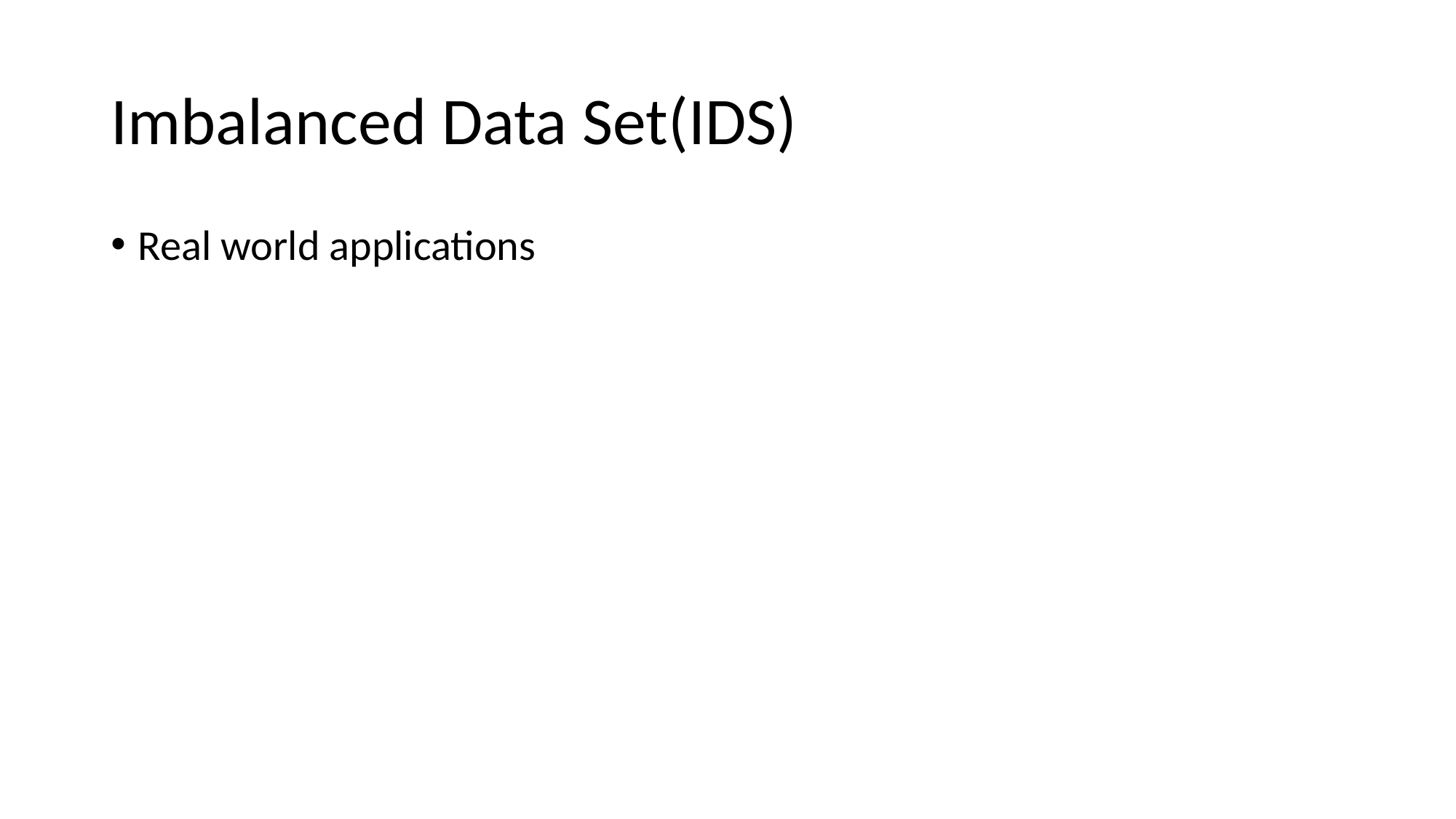

# Imbalanced Data Set(IDS)
Real world applications